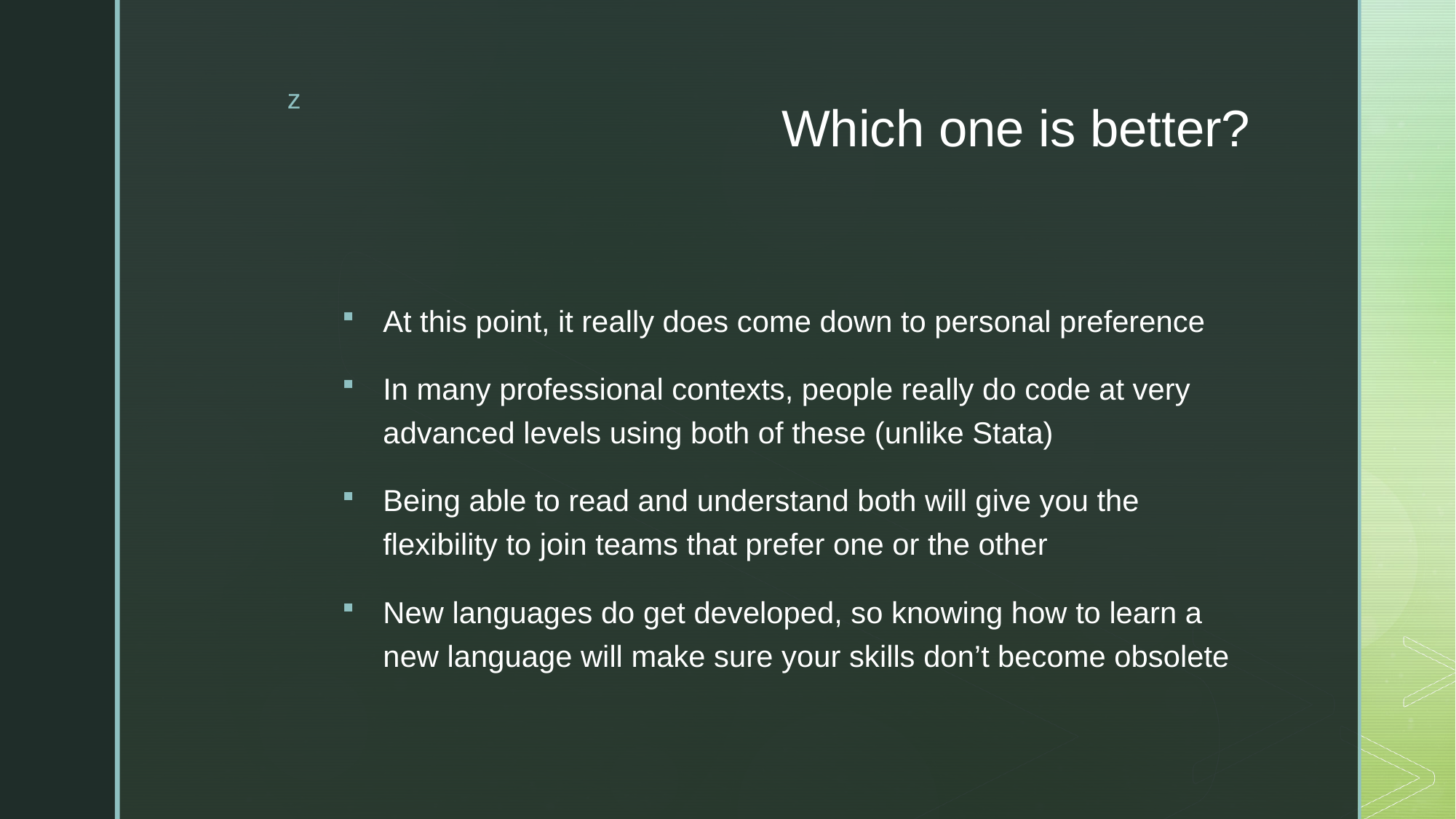

# Which one is better?
At this point, it really does come down to personal preference
In many professional contexts, people really do code at very advanced levels using both of these (unlike Stata)
Being able to read and understand both will give you the flexibility to join teams that prefer one or the other
New languages do get developed, so knowing how to learn a new language will make sure your skills don’t become obsolete